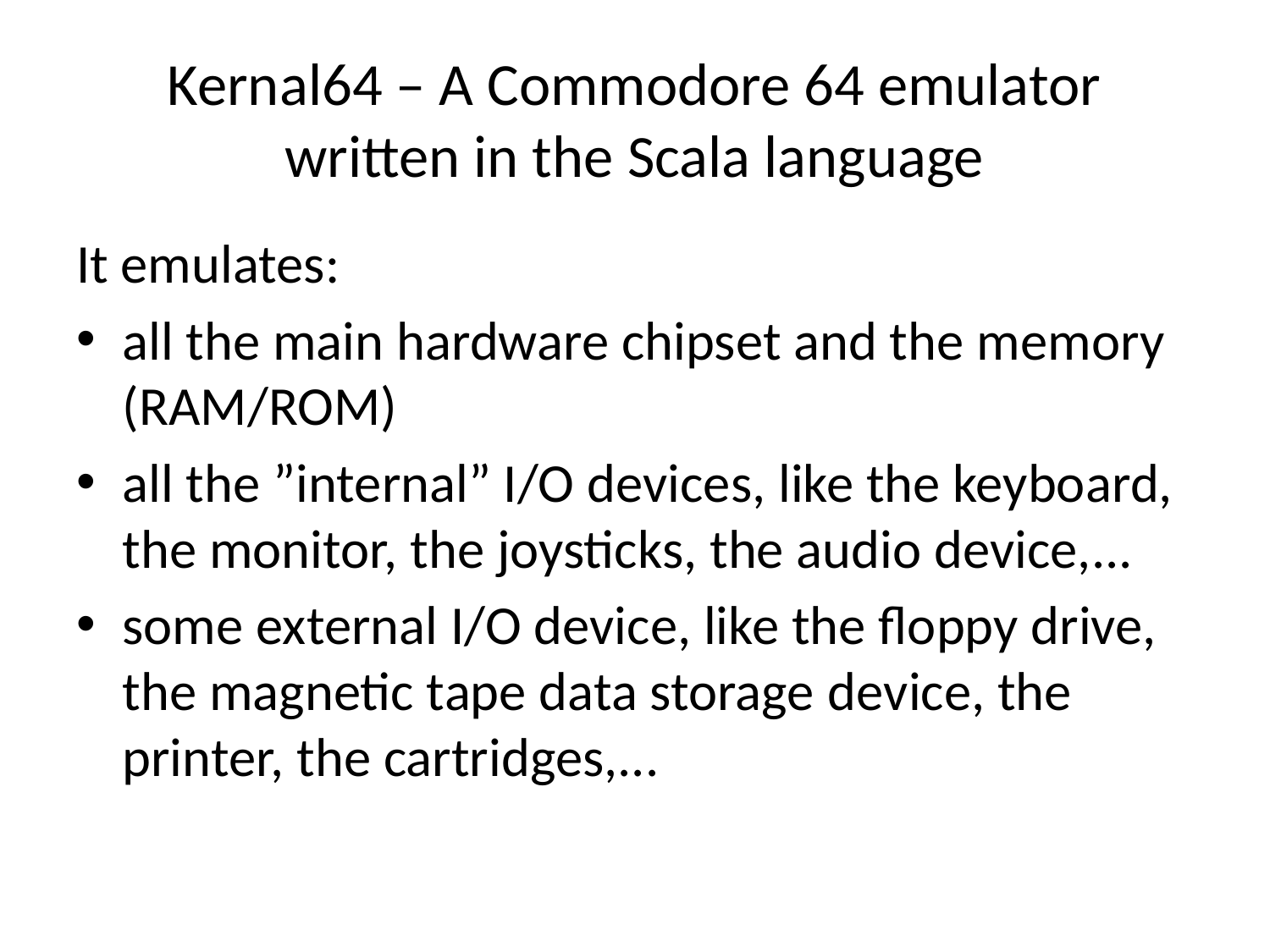

# Kernal64 – A Commodore 64 emulator written in the Scala language
It emulates:
all the main hardware chipset and the memory (RAM/ROM)
all the ”internal” I/O devices, like the keyboard, the monitor, the joysticks, the audio device,...
some external I/O device, like the floppy drive, the magnetic tape data storage device, the printer, the cartridges,...